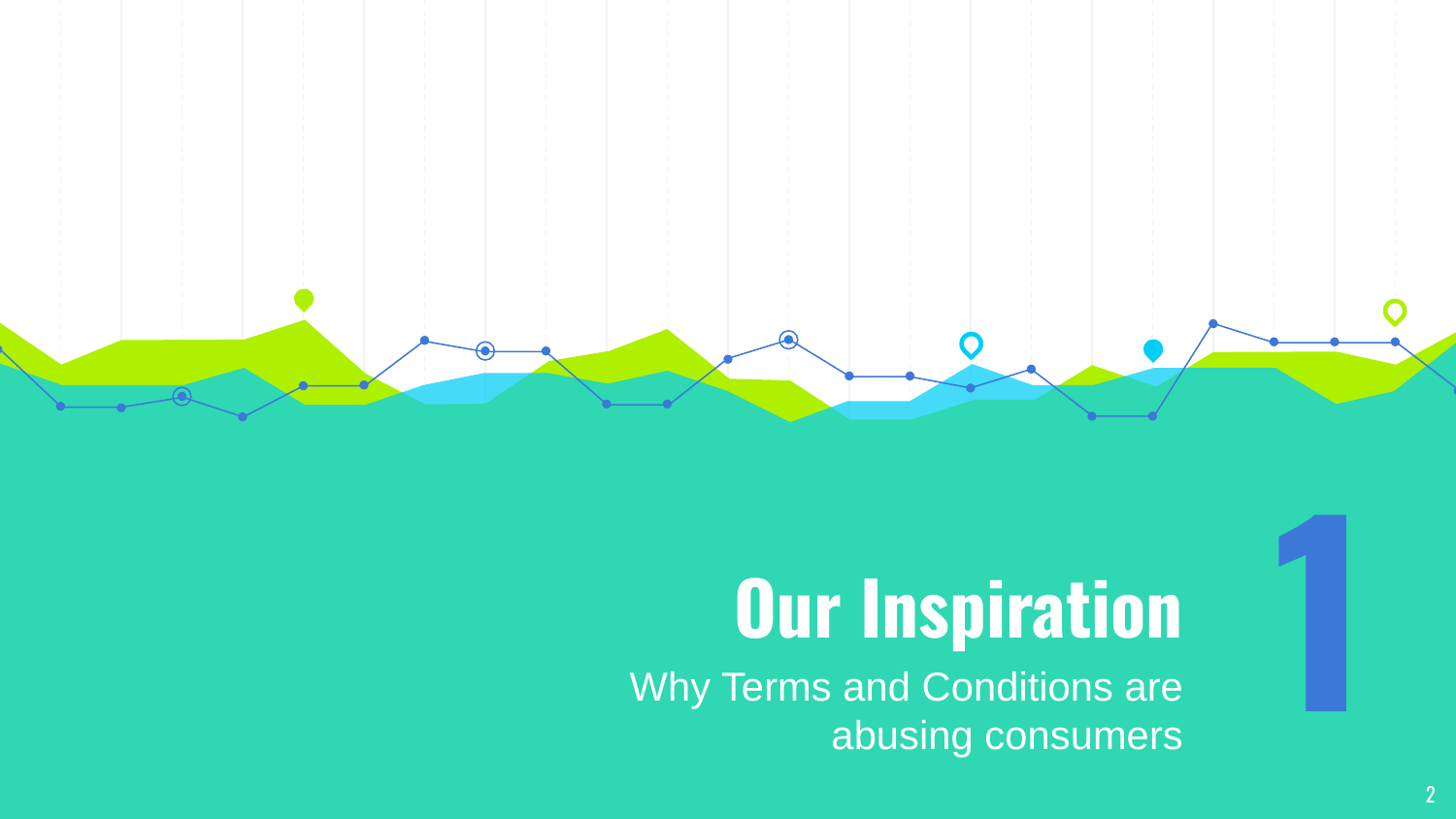

# Our Inspiration
1
Why Terms and Conditions are abusing consumers
2